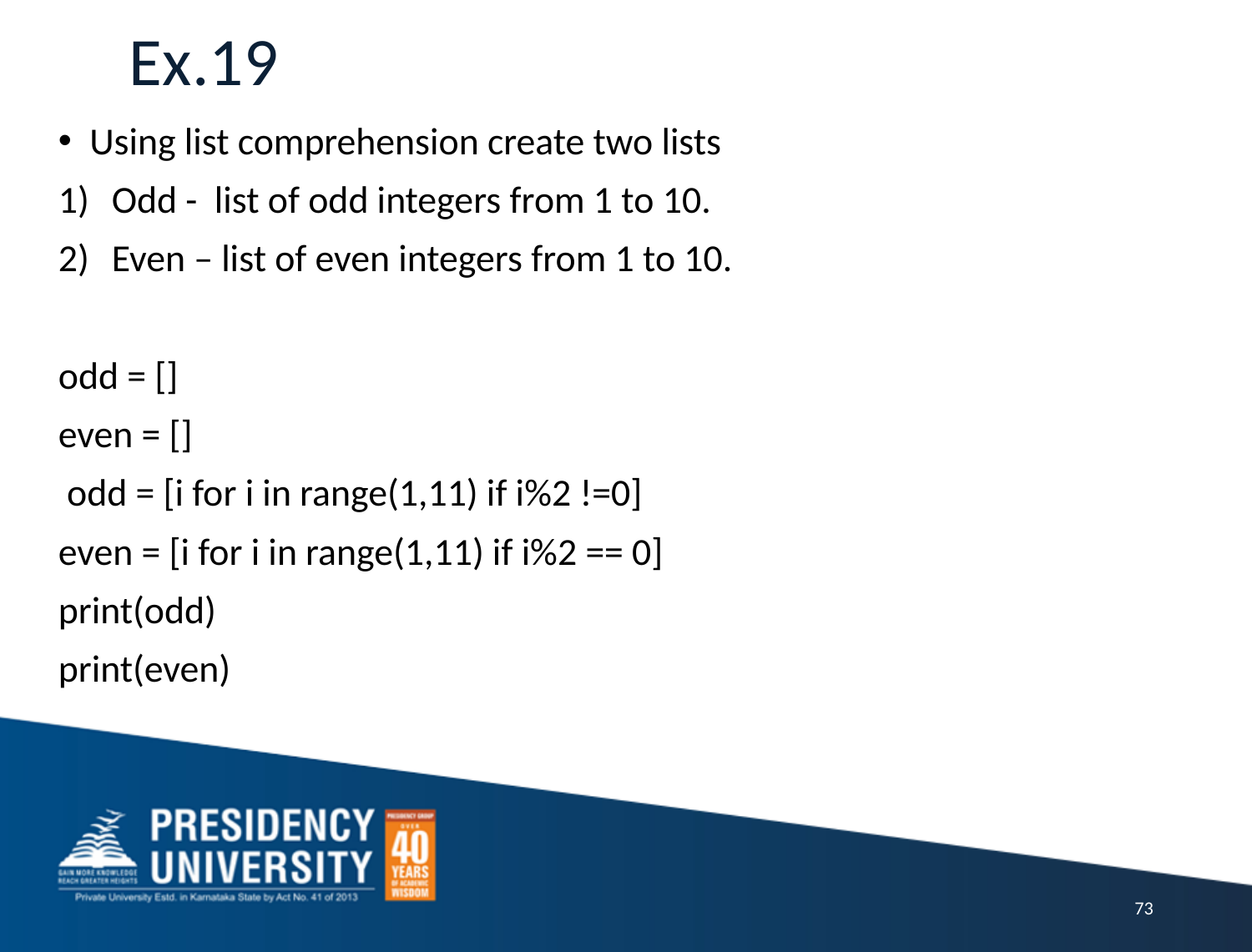

# Ex.19
Using list comprehension create two lists
Odd -  list of odd integers from 1 to 10.
Even – list of even integers from 1 to 10.

odd = []
even = []
 odd = [i for i in range(1,11) if i%2 !=0]
even = [i for i in range(1,11) if i%2 == 0]
print(odd)
print(even)

73